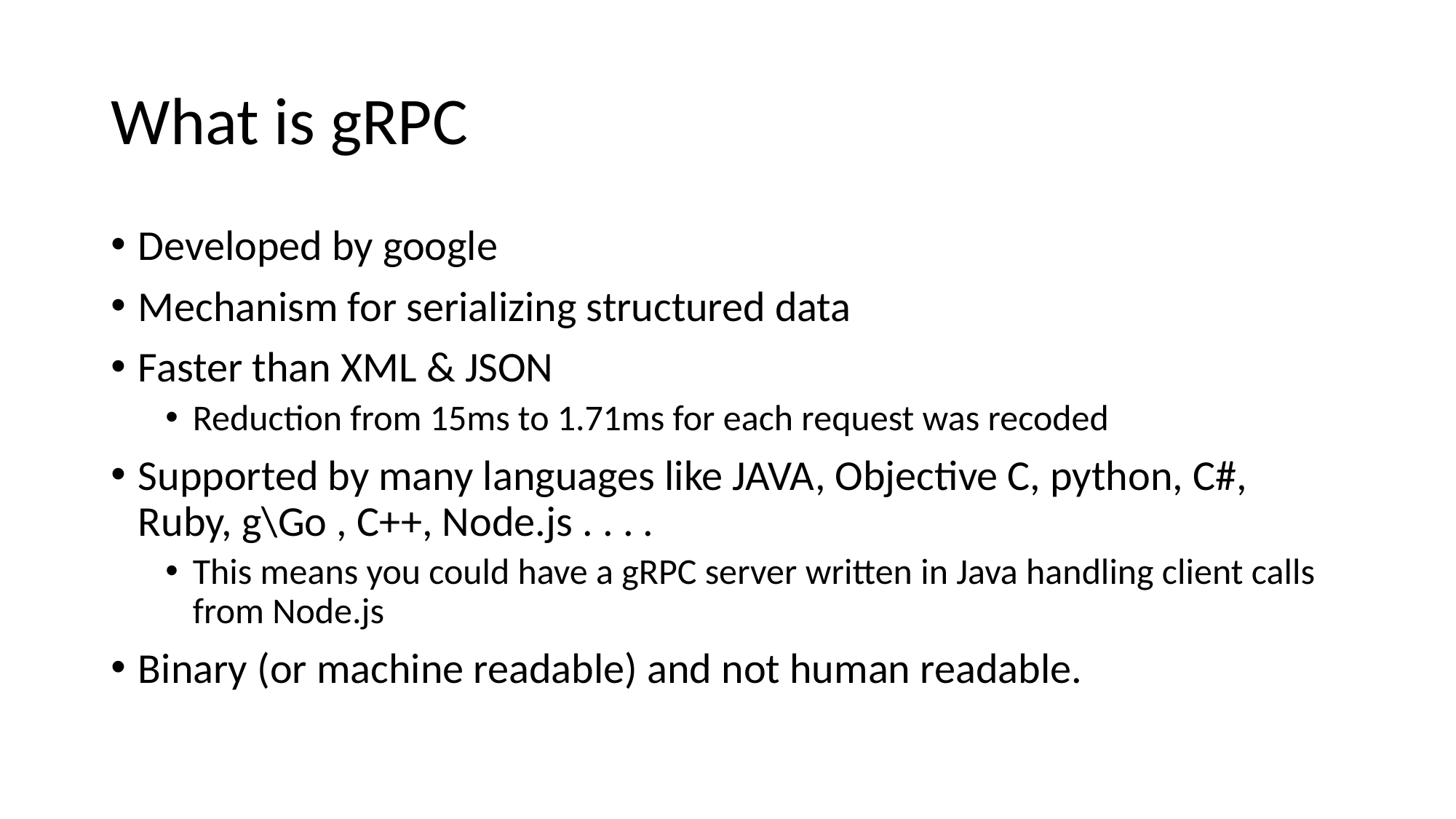

# What is gRPC
Developed by google
Mechanism for serializing structured data
Faster than XML & JSON
Reduction from 15ms to 1.71ms for each request was recoded
Supported by many languages like JAVA, Objective C, python, C#, Ruby, g\Go , C++, Node.js . . . .
This means you could have a gRPC server written in Java handling client calls from Node.js
Binary (or machine readable) and not human readable.